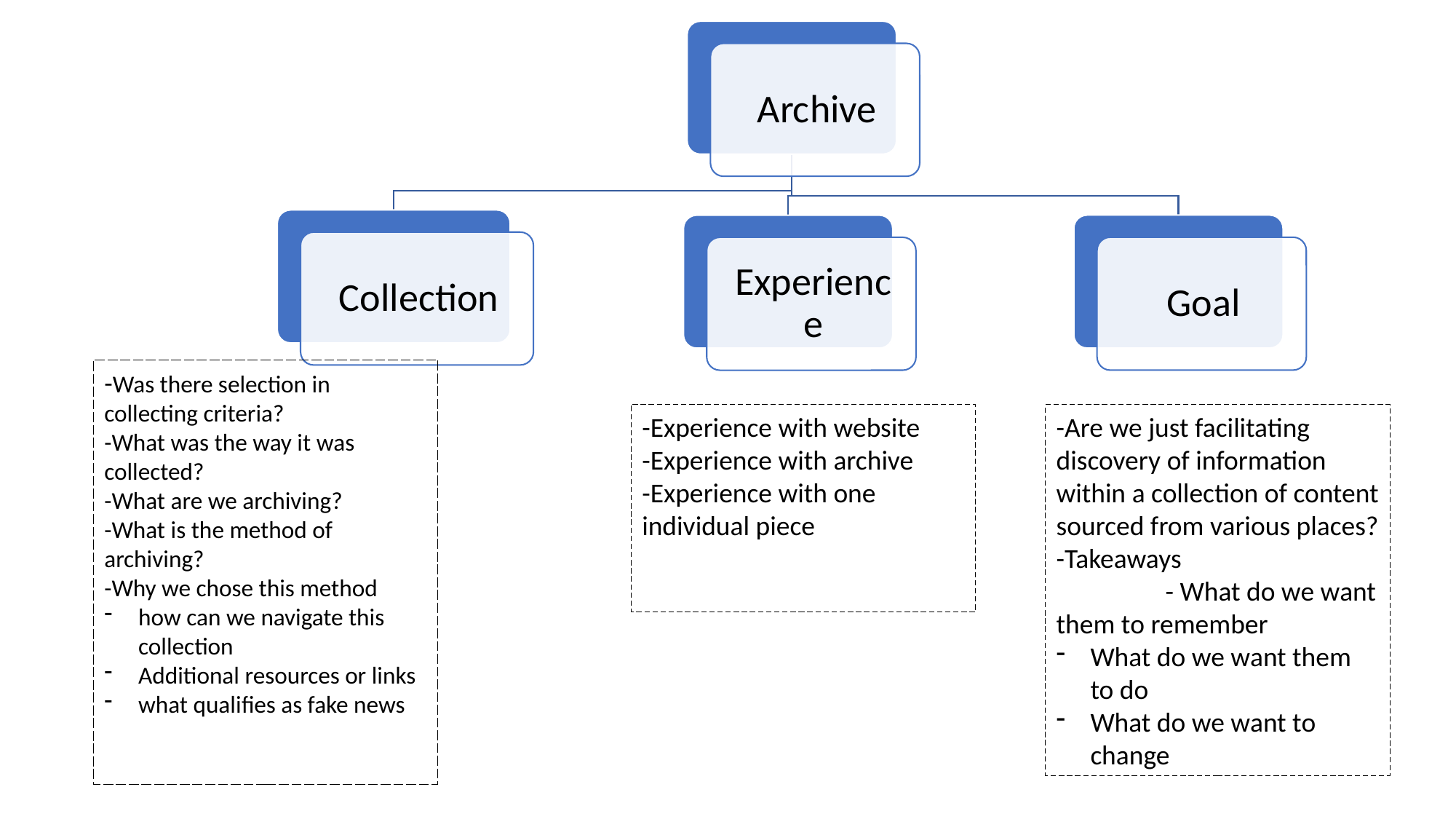

Archive
Collection
Experience
Goal
-Was there selection in collecting criteria?
-What was the way it was collected?
-What are we archiving?
-What is the method of archiving?
-Why we chose this method
how can we navigate this collection
Additional resources or links
what qualifies as fake news

-Experience with website
-Experience with archive
-Experience with one individual piece

-Are we just facilitating discovery of information within a collection of content sourced from various places?
-Takeaways
	- What do we want them to remember
What do we want them to do
What do we want to change